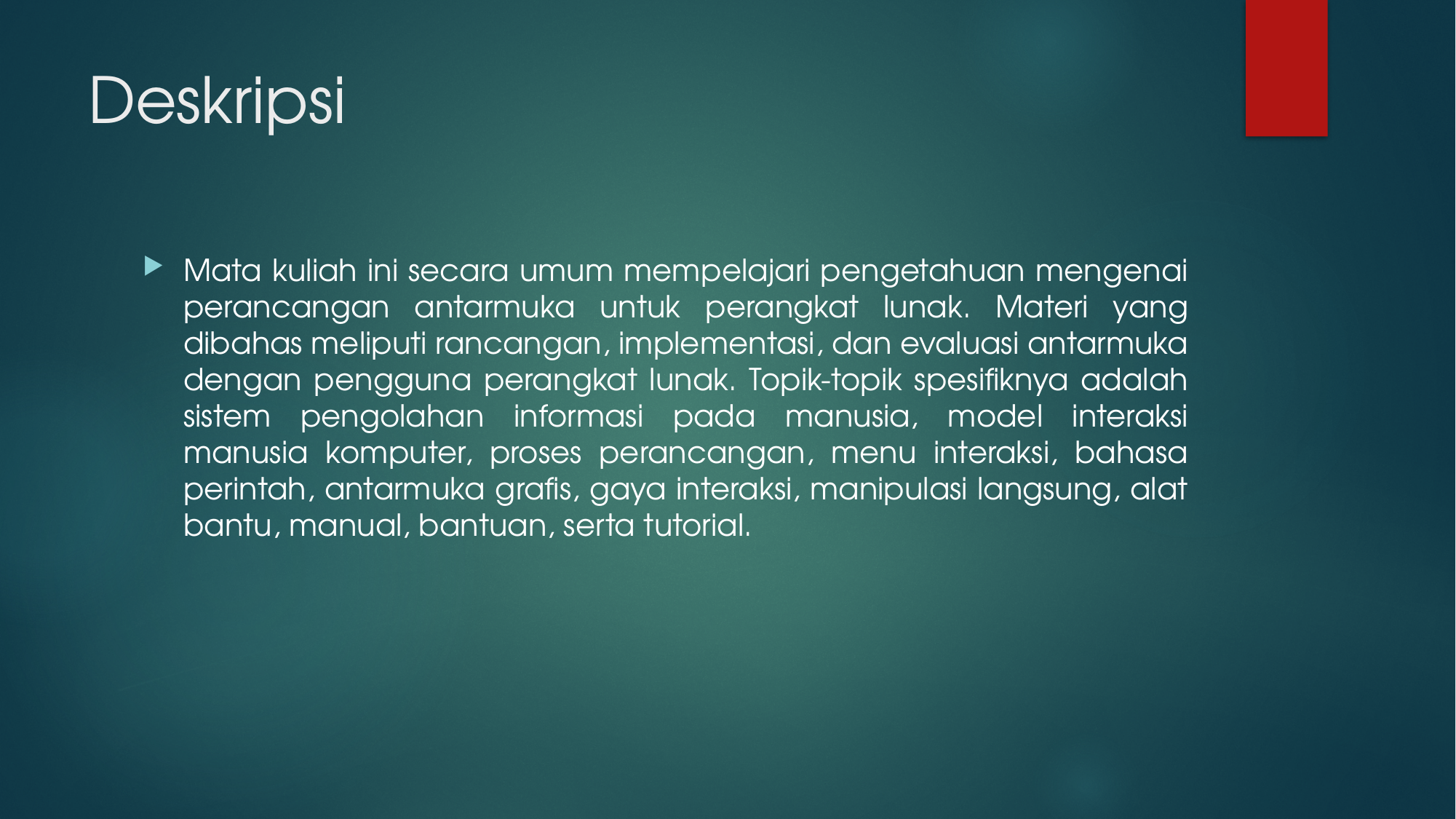

# Deskripsi
Mata kuliah ini secara umum mempelajari pengetahuan mengenai perancangan antarmuka untuk perangkat lunak. Materi yang dibahas meliputi rancangan, implementasi, dan evaluasi antarmuka dengan pengguna perangkat lunak. Topik-topik spesifiknya adalah sistem pengolahan informasi pada manusia, model interaksi manusia komputer, proses perancangan, menu interaksi, bahasa perintah, antarmuka grafis, gaya interaksi, manipulasi langsung, alat bantu, manual, bantuan, serta tutorial.